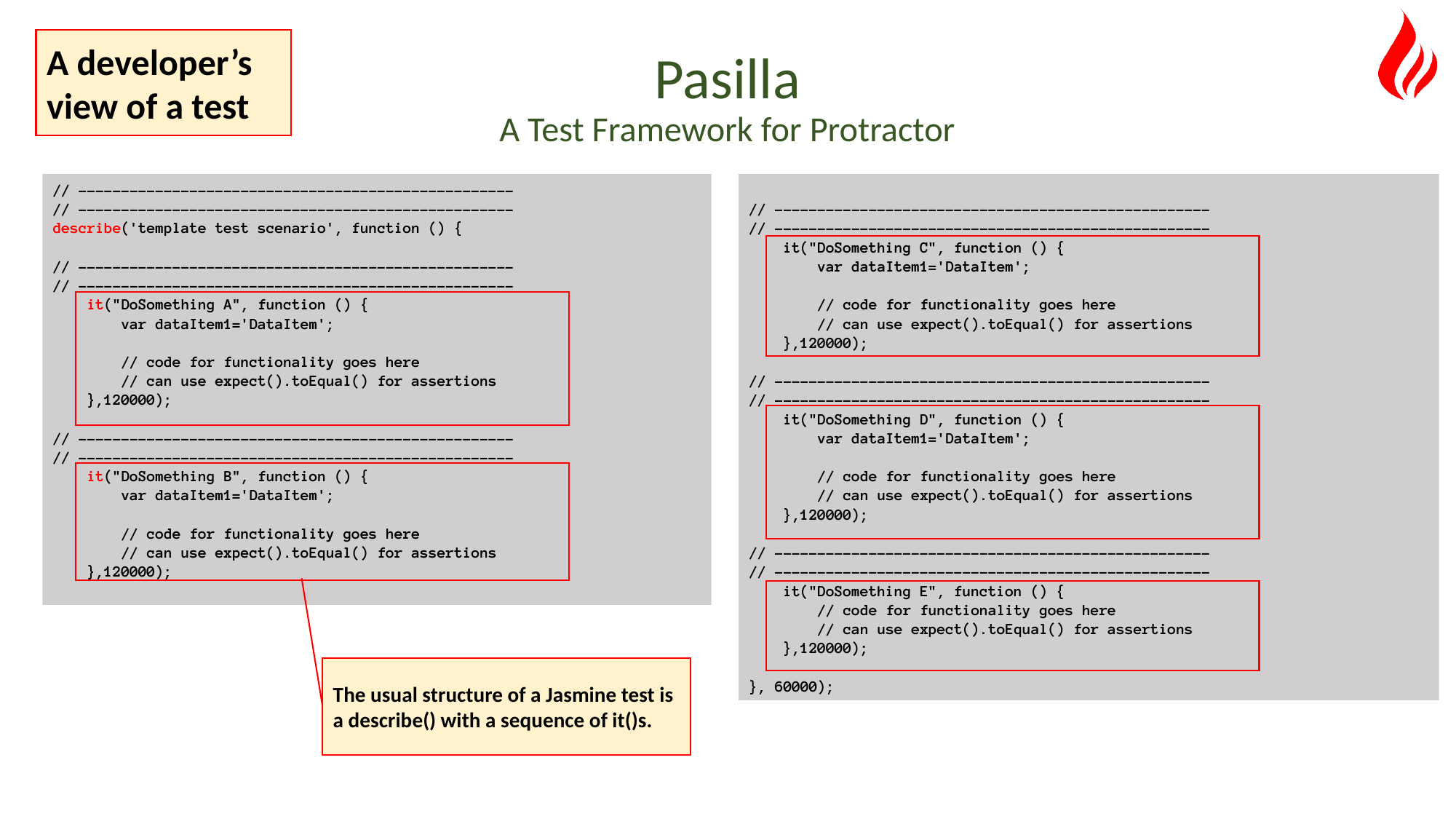

A developer’s view of a test
# Pasilla A Test Framework for Protractor
// ---------------------------------------------------
// ---------------------------------------------------
describe('template test scenario', function () {

// ---------------------------------------------------
// ---------------------------------------------------
    it("DoSomething A", function () {
        var dataItem1='DataItem';

        // code for functionality goes here
        // can use expect().toEqual() for assertions
    },120000);

// ---------------------------------------------------
// ---------------------------------------------------
    it("DoSomething B", function () {
        var dataItem1='DataItem';

        // code for functionality goes here
        // can use expect().toEqual() for assertions
    },120000);

// ---------------------------------------------------
// ---------------------------------------------------
    it("DoSomething C", function () {
        var dataItem1='DataItem';

        // code for functionality goes here
        // can use expect().toEqual() for assertions
    },120000);

// ---------------------------------------------------
// ---------------------------------------------------
    it("DoSomething D", function () {
        var dataItem1='DataItem';

        // code for functionality goes here
        // can use expect().toEqual() for assertions
    },120000);

// ---------------------------------------------------
// ---------------------------------------------------
    it("DoSomething E", function () {
        // code for functionality goes here
        // can use expect().toEqual() for assertions
    },120000);

}, 60000);

The usual structure of a Jasmine test is a describe() with a sequence of it()s.